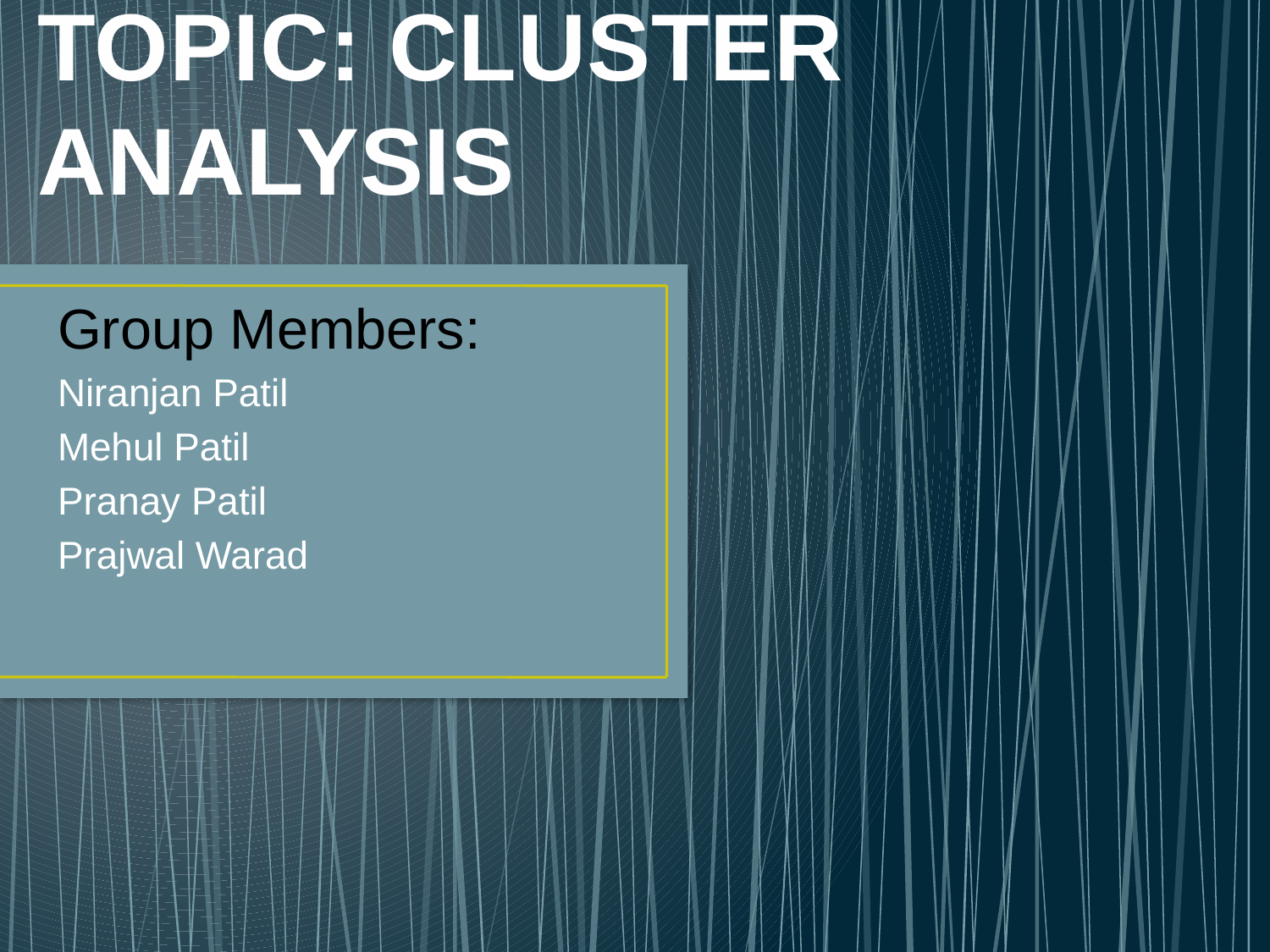

# TOPIC: CLUSTER ANALYSIS
Group Members:
Niranjan Patil
Mehul Patil
Pranay Patil
Prajwal Warad